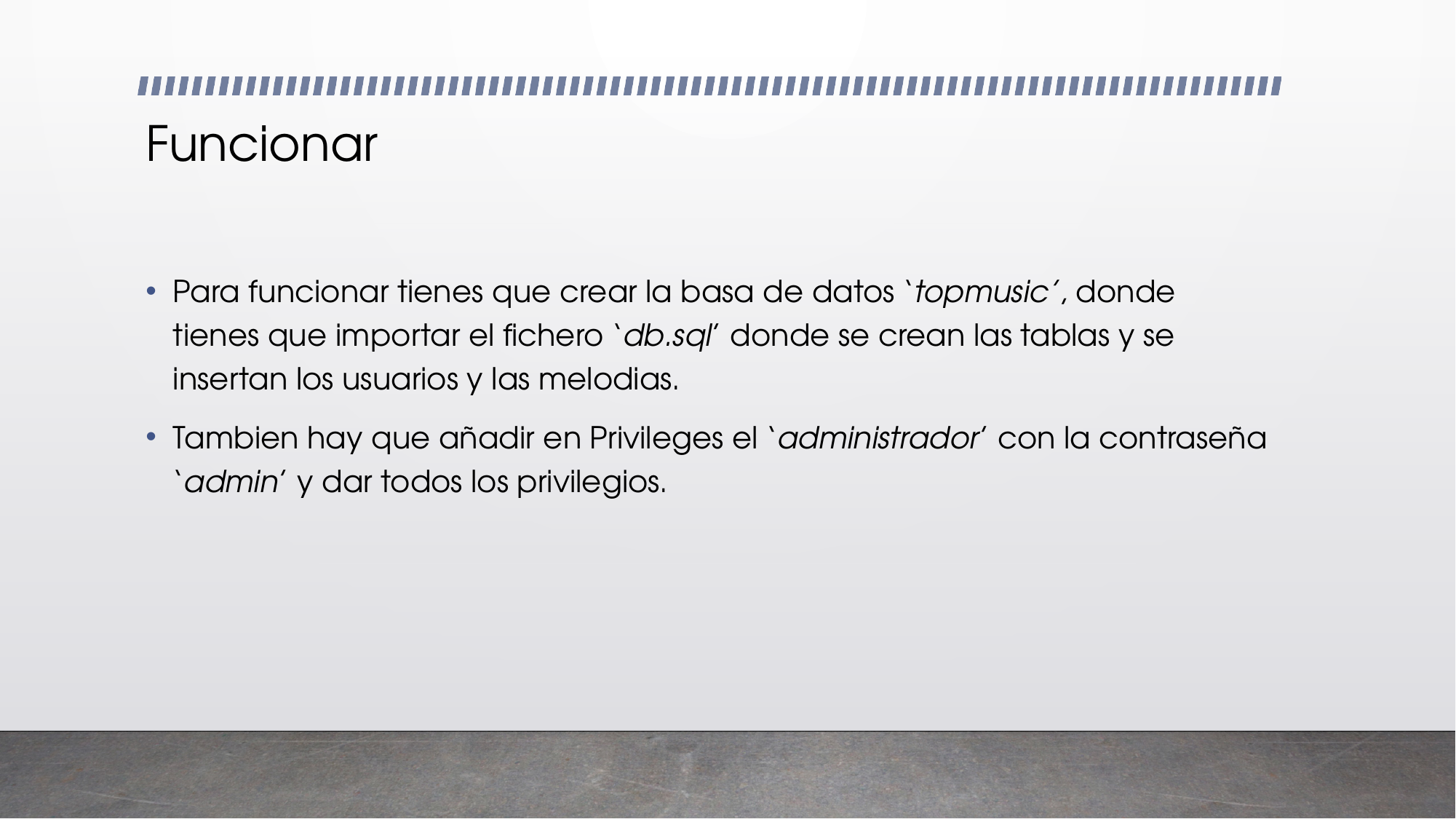

# Funcionar
Para funcionar tienes que crear la basa de datos ‘topmusic’, donde tienes que importar el fichero ‘db.sql’ donde se crean las tablas y se insertan los usuarios y las melodias.
Tambien hay que añadir en Privileges el ‘administrador’ con la contraseña ‘admin’ y dar todos los privilegios.